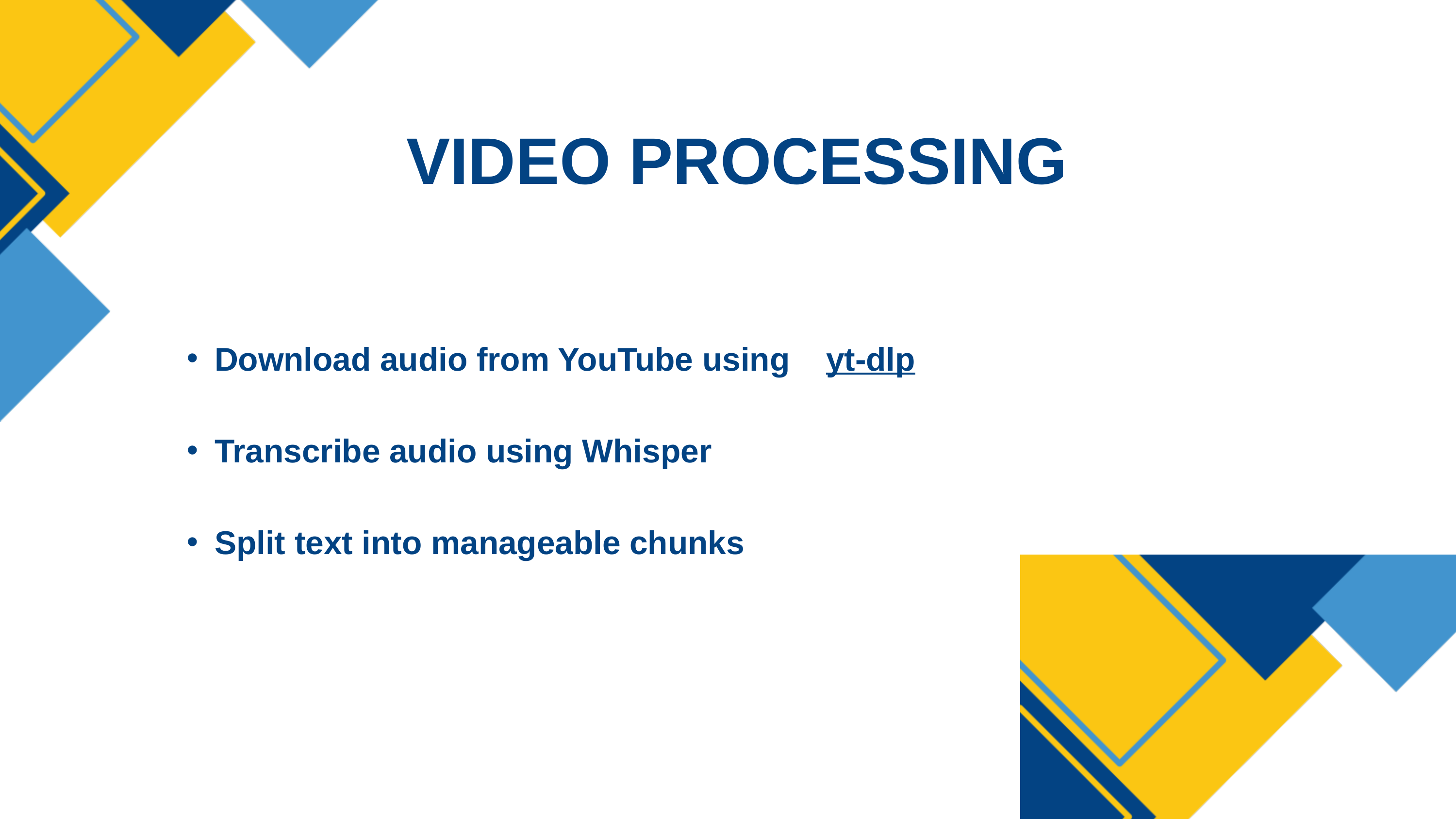

VIDEO PROCESSING
Download audio from YouTube using    yt-dlp

Transcribe audio using Whisper

Split text into manageable chunks